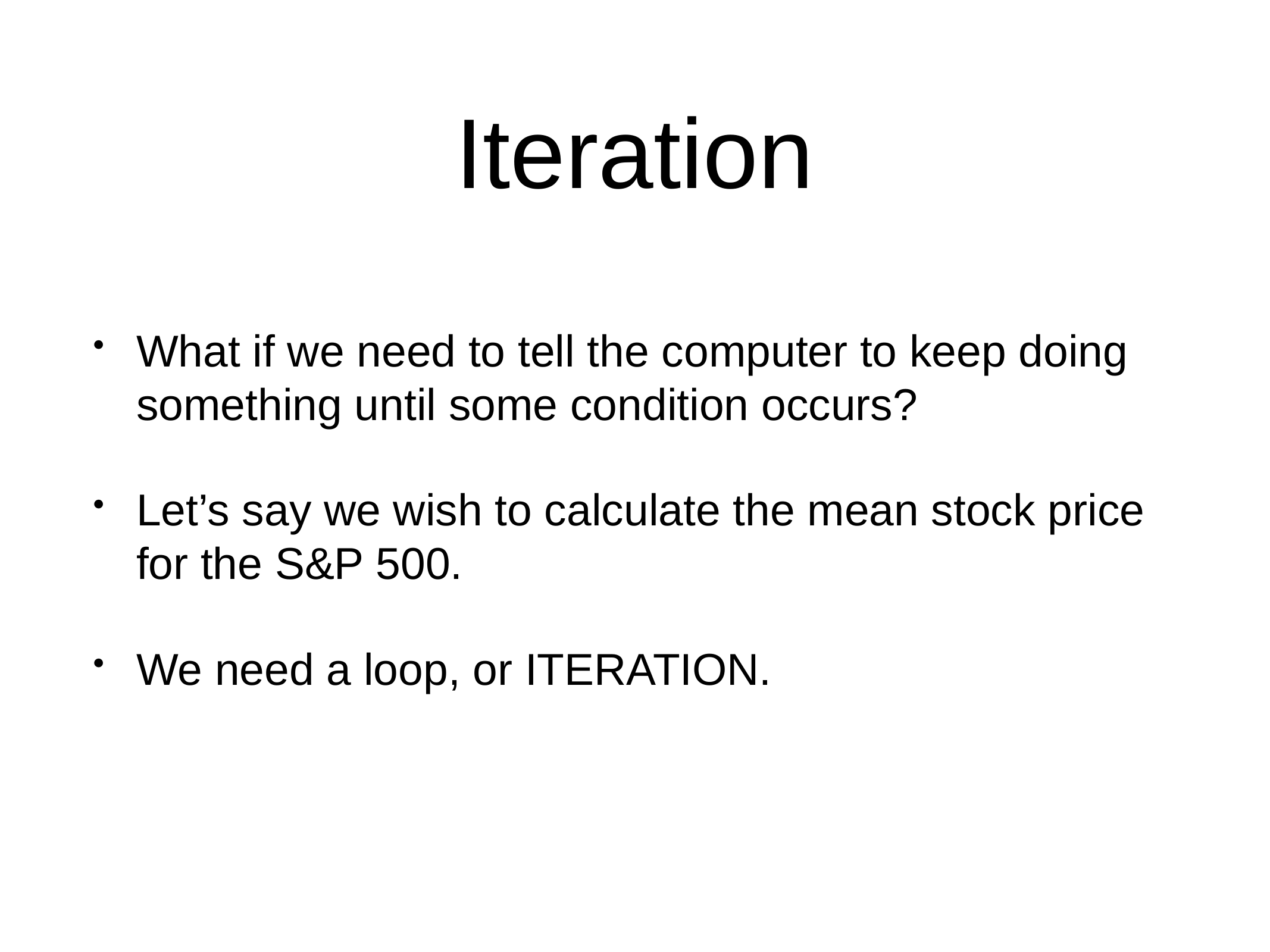

# Iteration
What if we need to tell the computer to keep doing something until some condition occurs?
Let’s say we wish to calculate the mean stock price for the S&P 500.
We need a loop, or ITERATION.